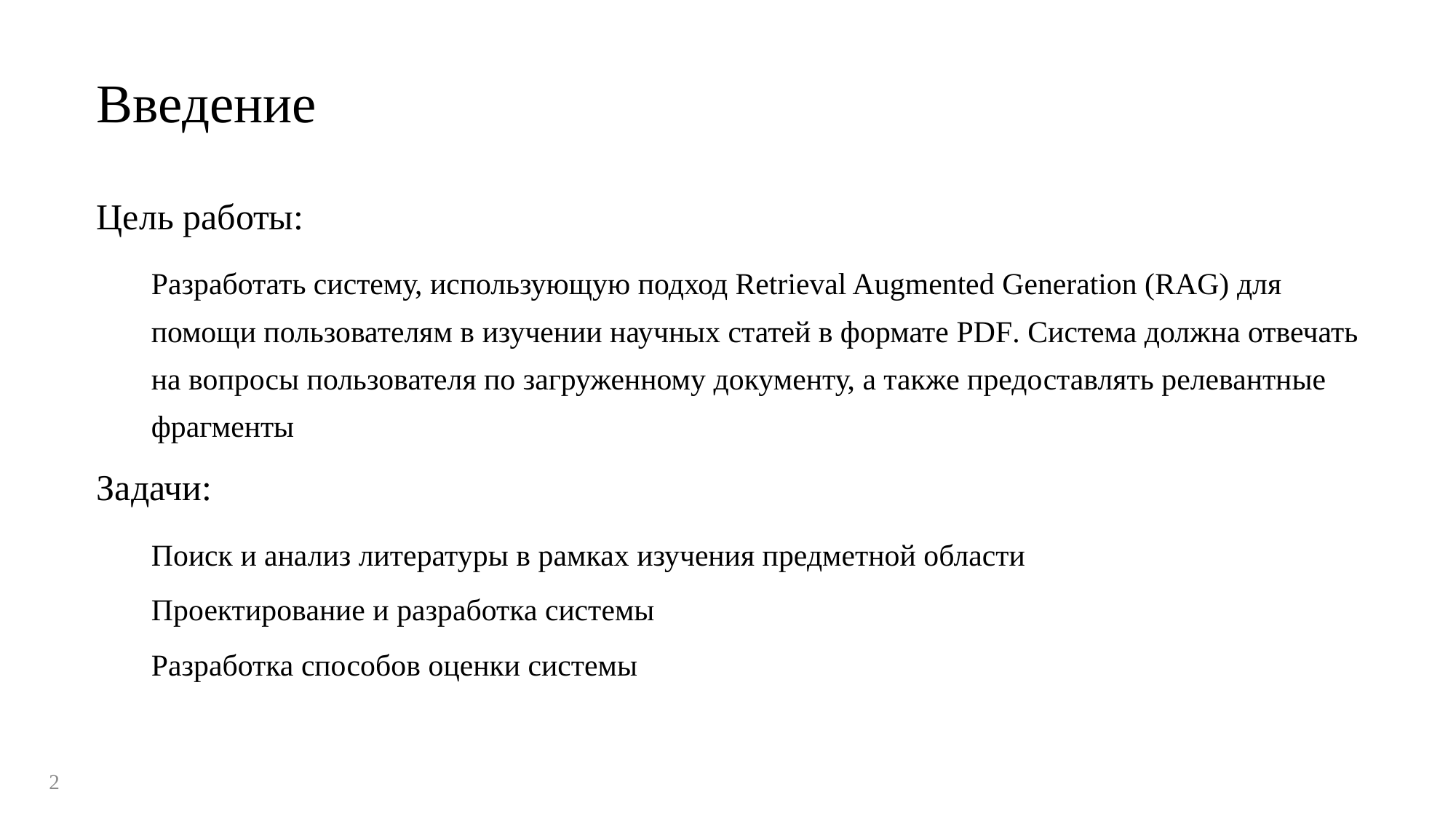

# Введение
Цель работы:
Разработать систему, использующую подход Retrieval Augmented Generation (RAG) для помощи пользователям в изучении научных статей в формате PDF. Система должна отвечать на вопросы пользователя по загруженному документу, а также предоставлять релевантные фрагменты
Задачи:
Поиск и анализ литературы в рамках изучения предметной области
Проектирование и разработка системы
Разработка способов оценки системы

2